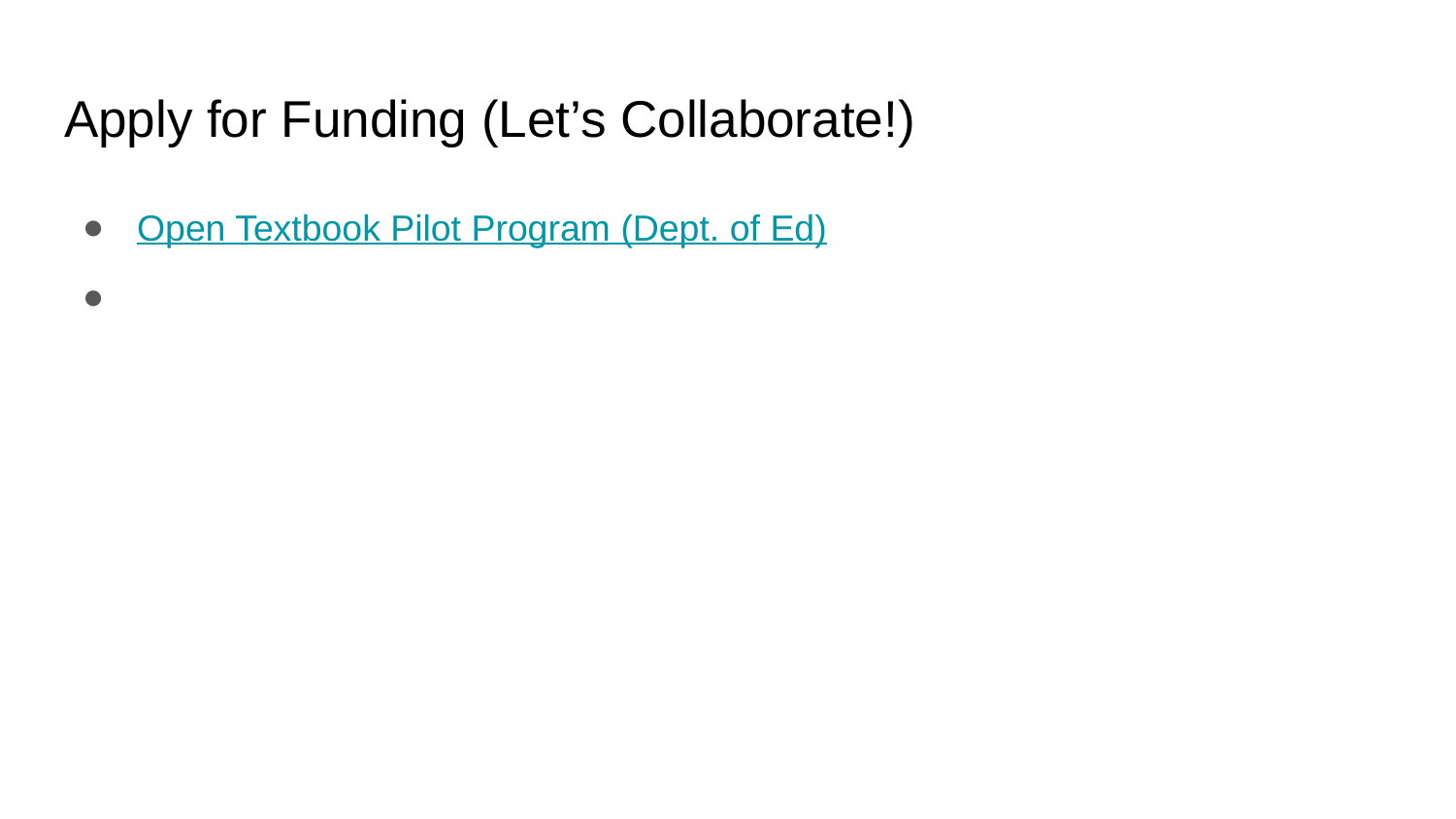

# Apply for Funding (Let’s Collaborate!)
Open Textbook Pilot Program (Dept. of Ed)
Pathways to Enable Open-Source Ecosystems (NSF)POSE)